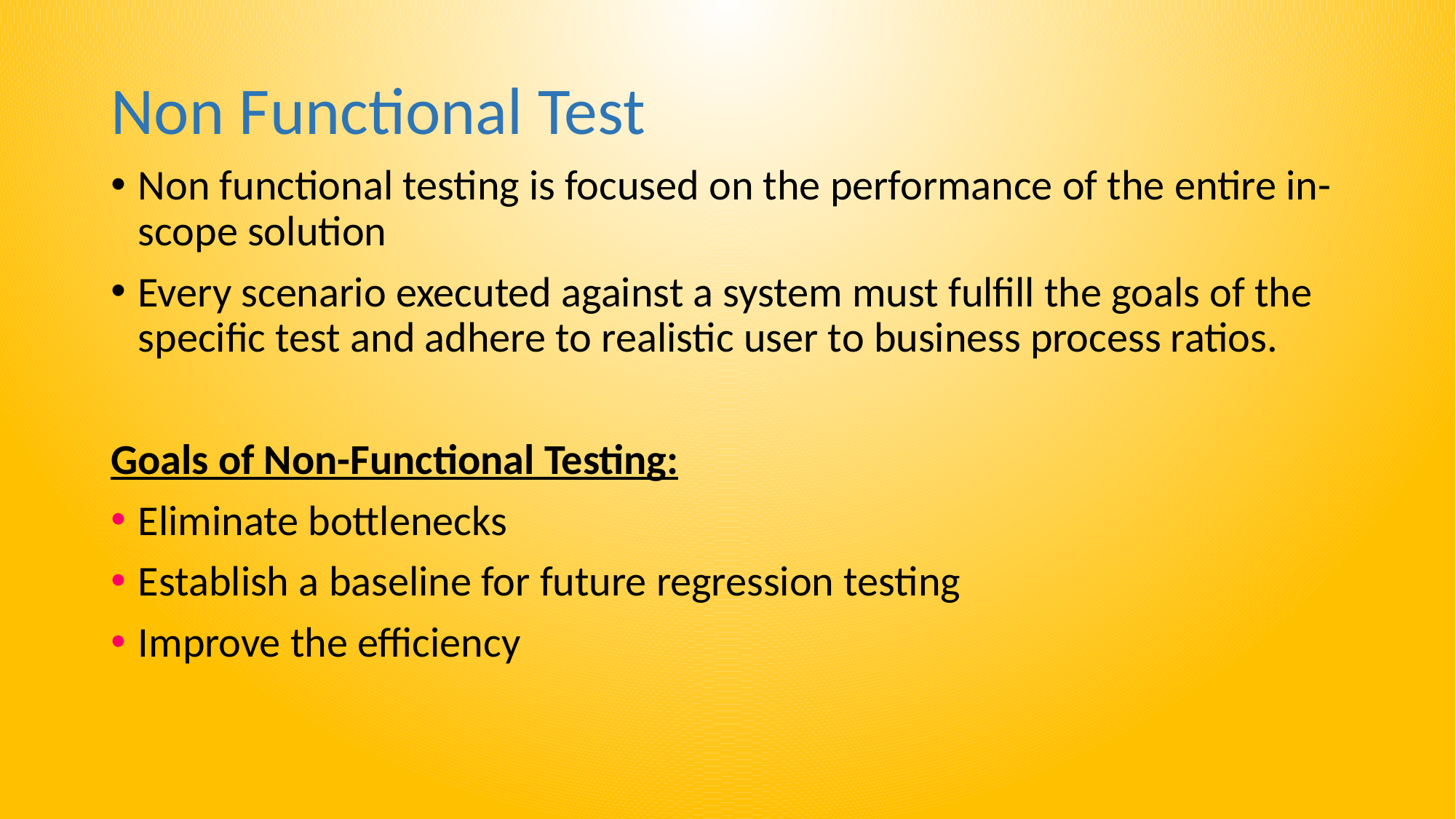

# Non Functional Test
Non functional testing is focused on the performance of the entire in-scope solution
Every scenario executed against a system must fulfill the goals of the specific test and adhere to realistic user to business process ratios.

Goals of Non-Functional Testing:
Eliminate bottlenecks
Establish a baseline for future regression testing
Improve the efficiency